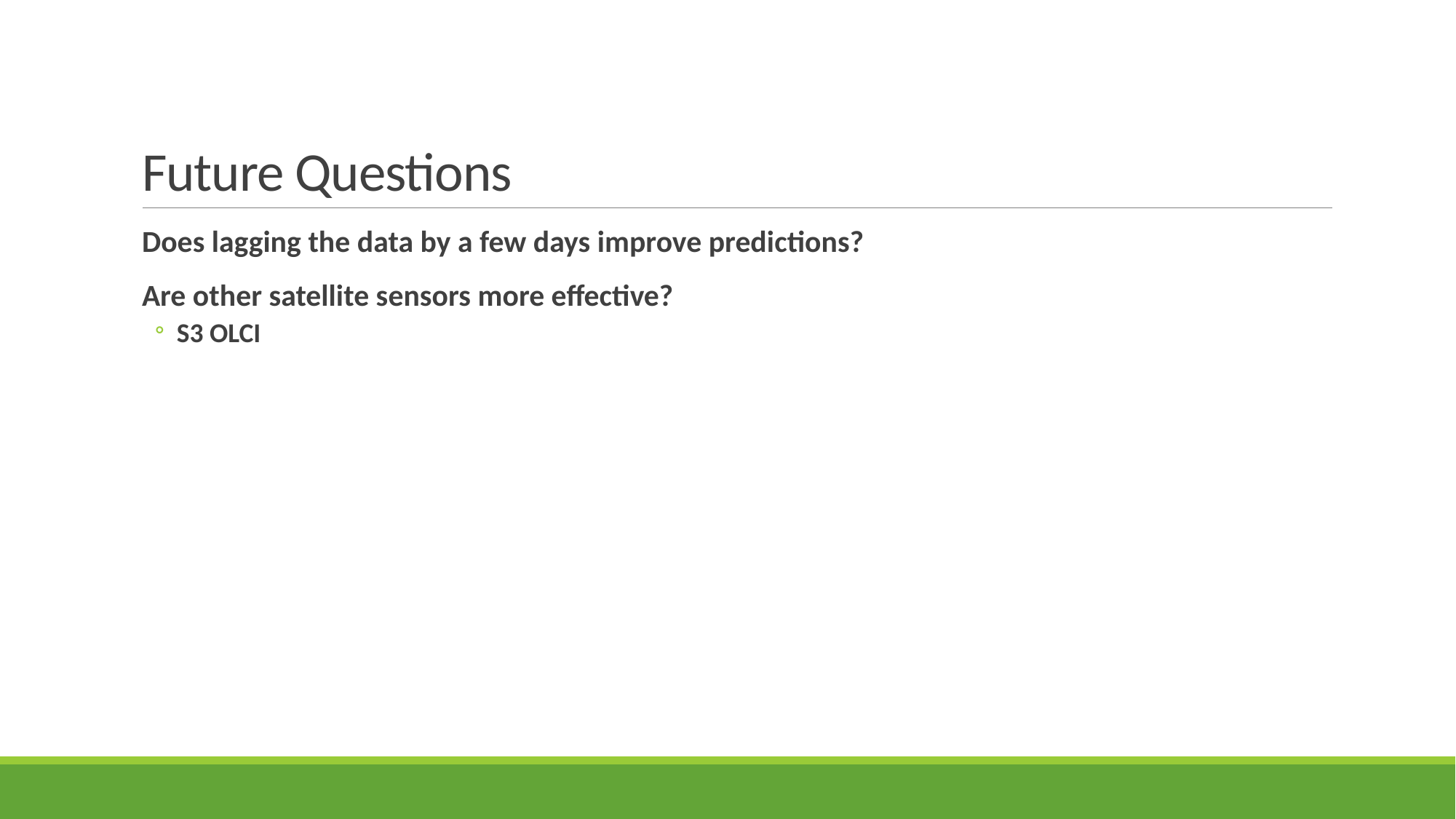

# Future Questions
Does lagging the data by a few days improve predictions?
Are other satellite sensors more effective?
S3 OLCI